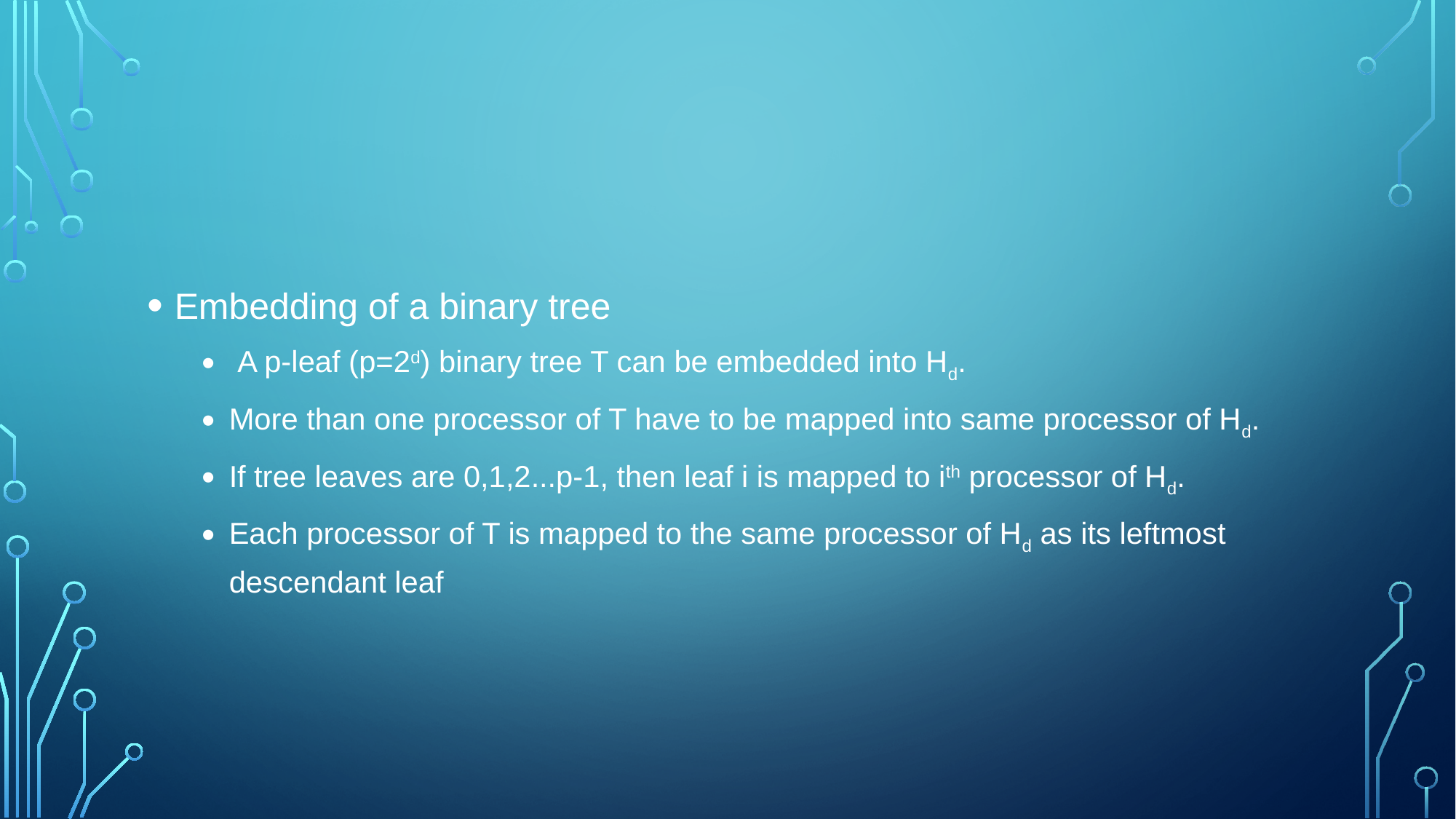

#
Embedding of a binary tree
 A p-leaf (p=2d) binary tree T can be embedded into Hd.
More than one processor of T have to be mapped into same processor of Hd.
If tree leaves are 0,1,2...p-1, then leaf i is mapped to ith processor of Hd.
Each processor of T is mapped to the same processor of Hd as its leftmost descendant leaf